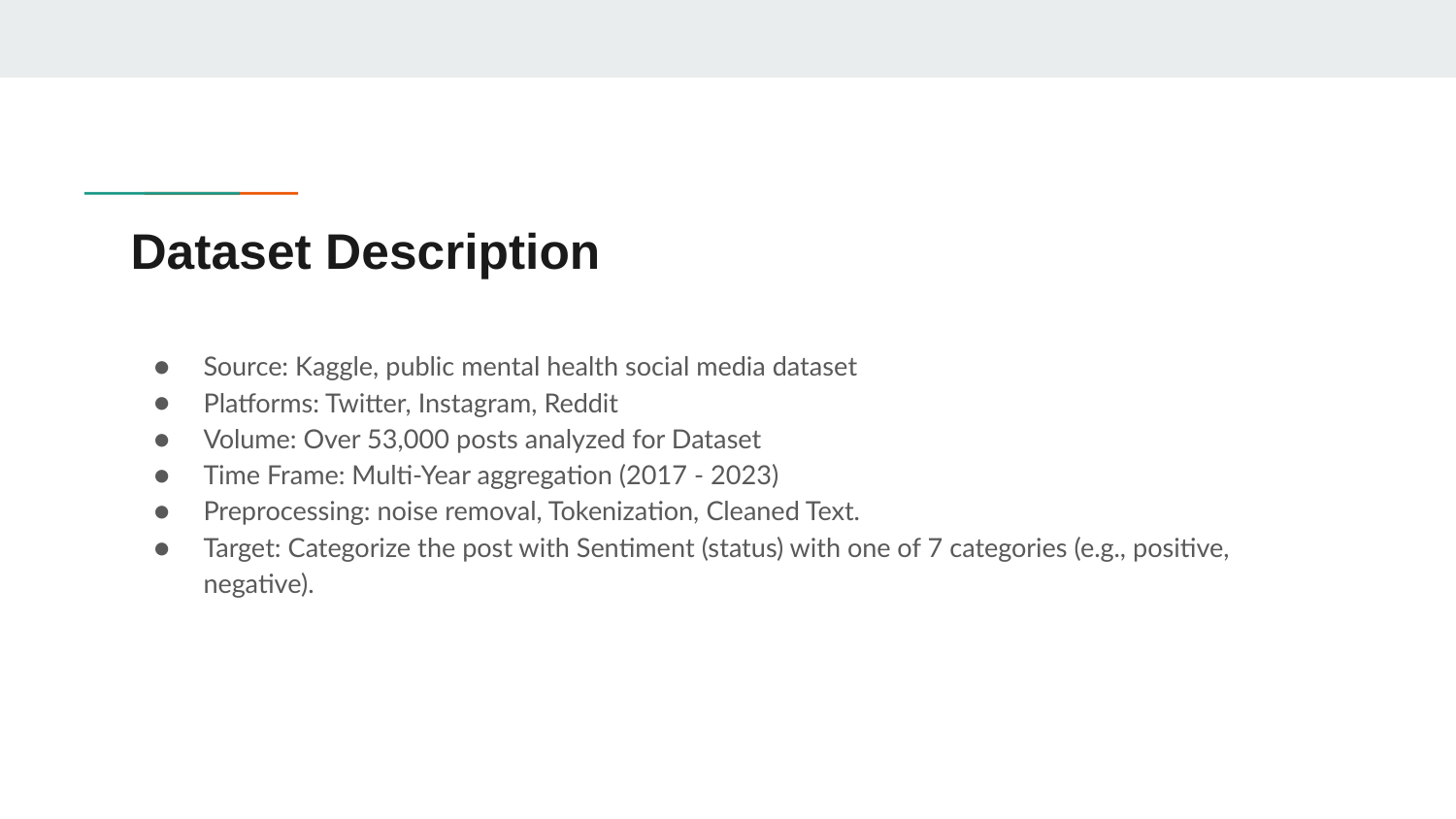

# Dataset Description
Source: Kaggle, public mental health social media dataset
Platforms: Twitter, Instagram, Reddit
Volume: Over 53,000 posts analyzed for Dataset
Time Frame: Multi-Year aggregation (2017 - 2023)
Preprocessing: noise removal, Tokenization, Cleaned Text.
Target: Categorize the post with Sentiment (status) with one of 7 categories (e.g., positive, negative).